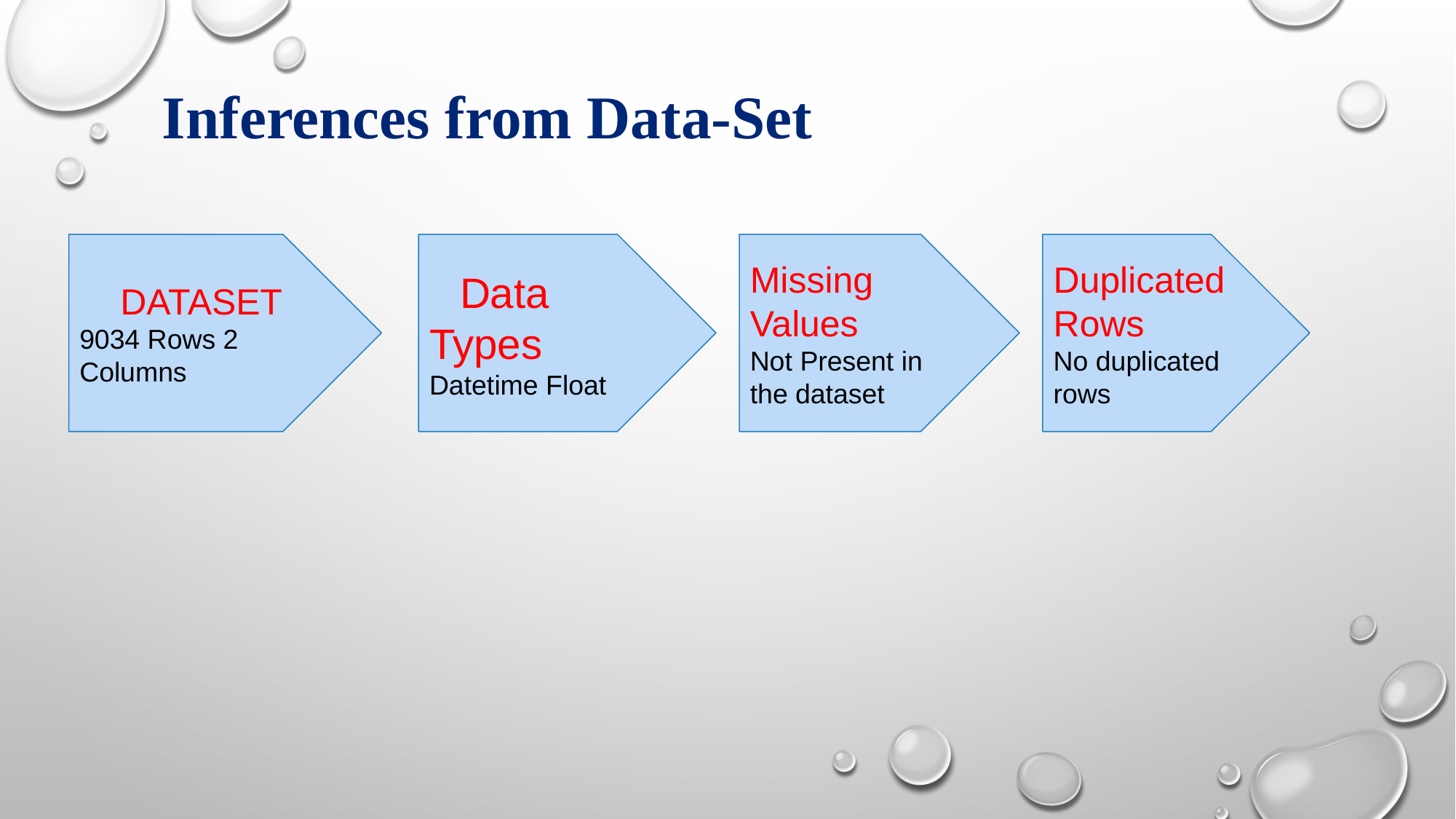

Inferences from Data-Set
Duplicated Rows
No duplicated rows
    DATASET
9034 Rows 2 Columns
    Data Types
Datetime Float
Missing Values
Not Present in the dataset